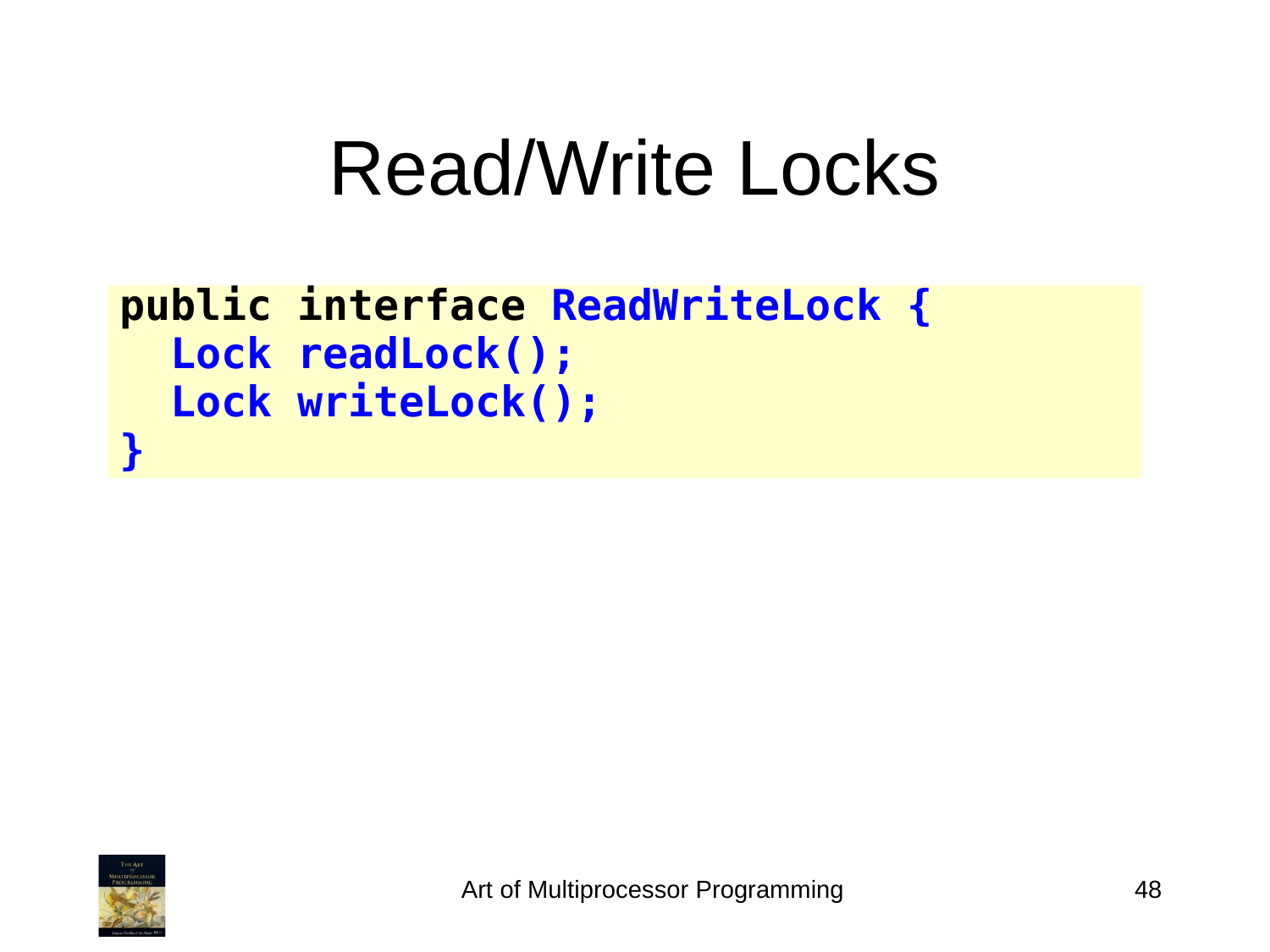

Read/Write Locks
public interface ReadWriteLock {
  Lock readLock();
  Lock writeLock();
}
Art of Multiprocessor Programming
48